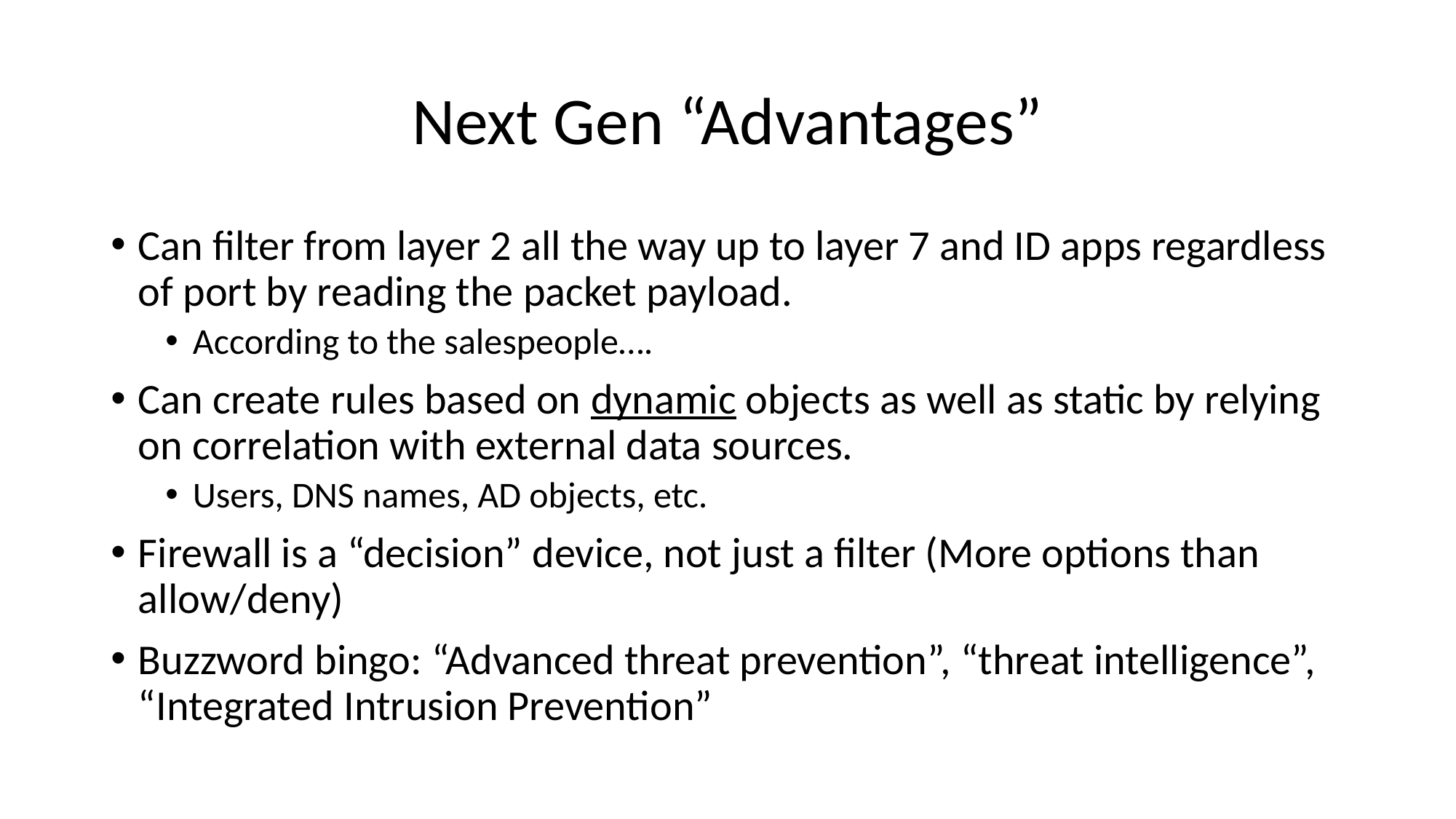

# Next Gen “Advantages”
Can filter from layer 2 all the way up to layer 7 and ID apps regardless of port by reading the packet payload.
According to the salespeople….
Can create rules based on dynamic objects as well as static by relying on correlation with external data sources.
Users, DNS names, AD objects, etc.
Firewall is a “decision” device, not just a filter (More options than allow/deny)
Buzzword bingo: “Advanced threat prevention”, “threat intelligence”, “Integrated Intrusion Prevention”